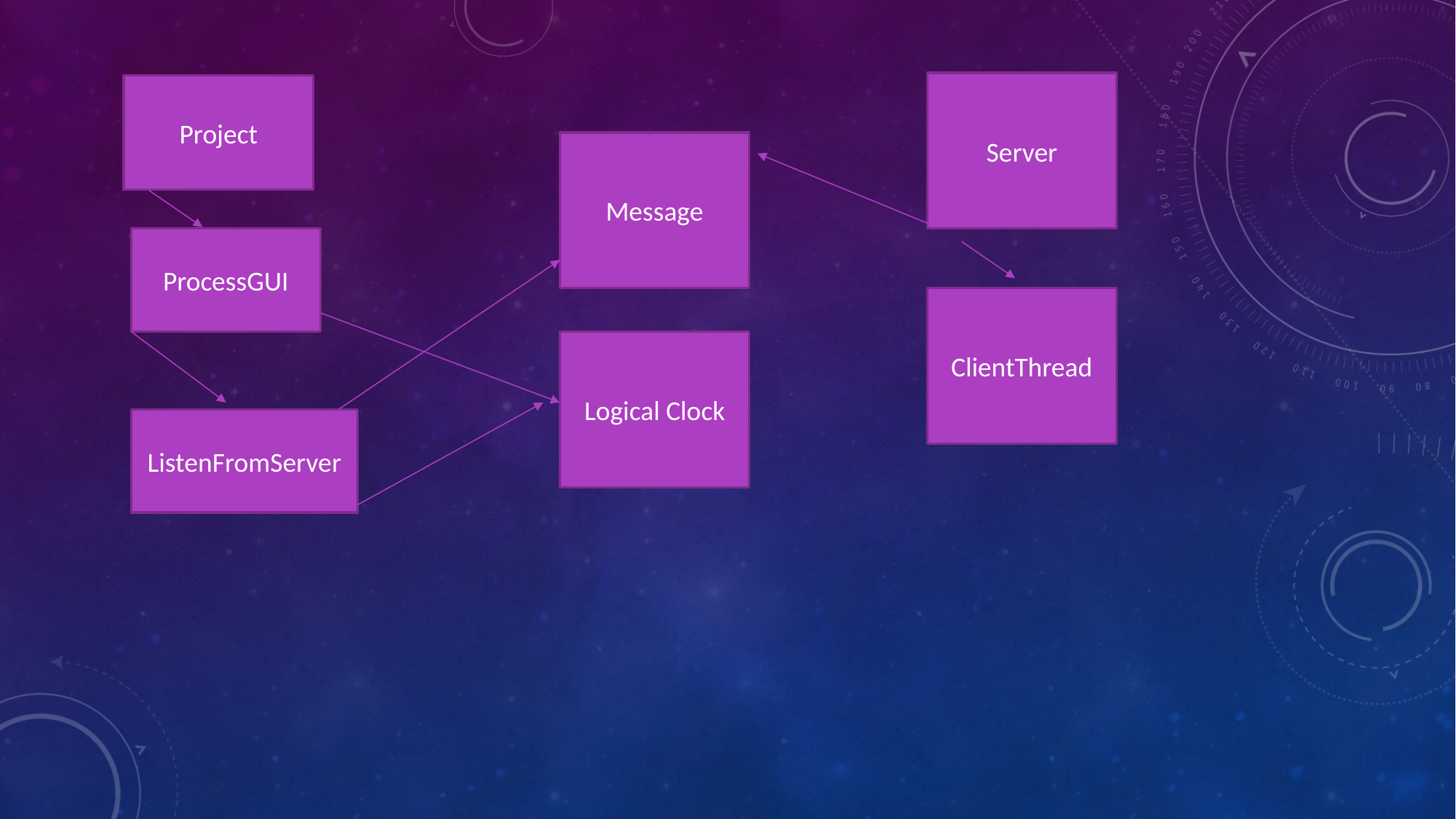

#
Server
Project
Message
ProcessGUI

ClientThread
Logical Clock
ListenFromServer